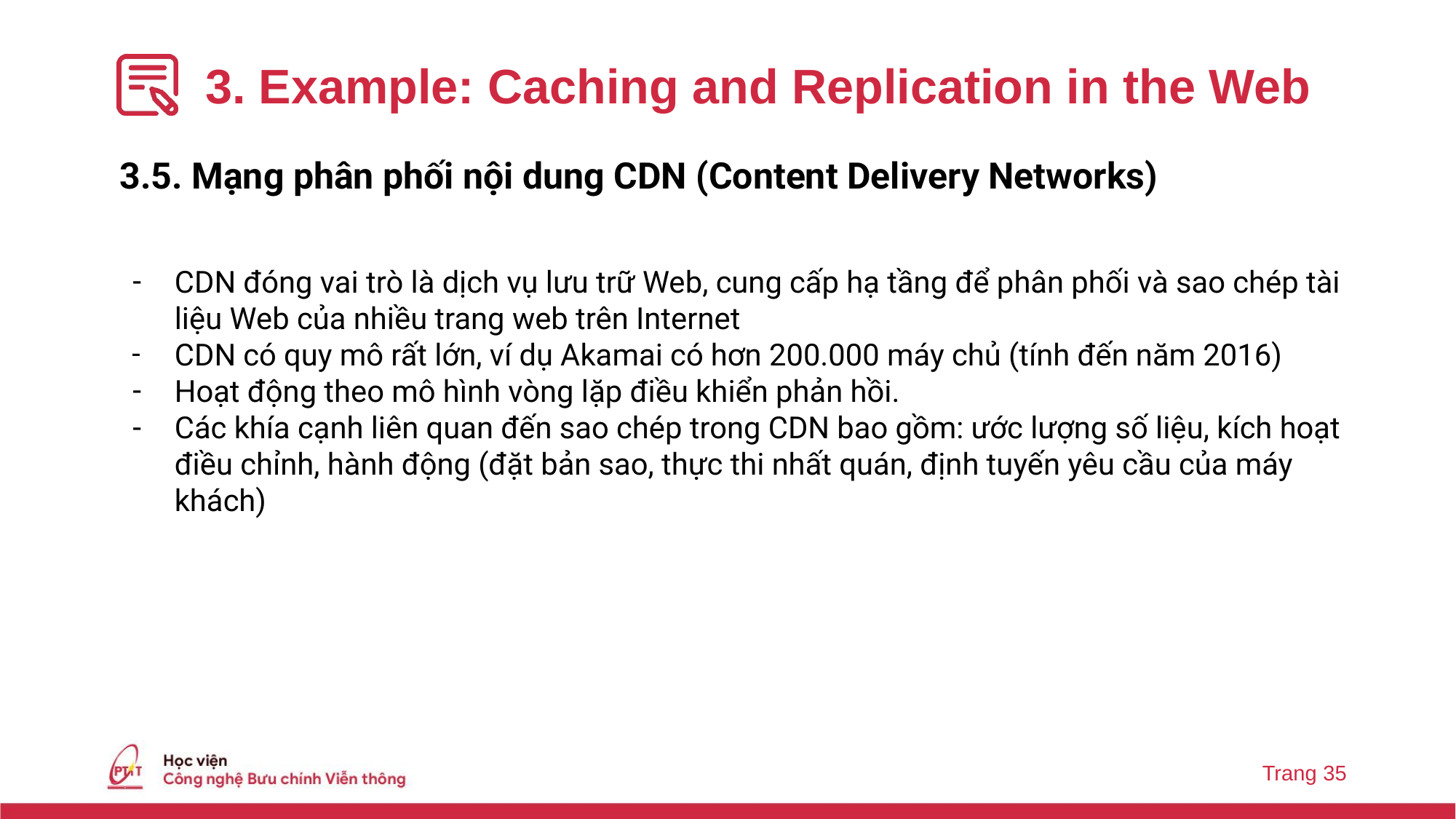

# 3. Example: Caching and Replication in the Web
3.5. Mạng phân phối nội dung CDN (Content Delivery Networks)
CDN đóng vai trò là dịch vụ lưu trữ Web, cung cấp hạ tầng để phân phối và sao chép tài liệu Web của nhiều trang web trên Internet
CDN có quy mô rất lớn, ví dụ Akamai có hơn 200.000 máy chủ (tính đến năm 2016)
Hoạt động theo mô hình vòng lặp điều khiển phản hồi.
Các khía cạnh liên quan đến sao chép trong CDN bao gồm: ước lượng số liệu, kích hoạt điều chỉnh, hành động (đặt bản sao, thực thi nhất quán, định tuyến yêu cầu của máy khách)